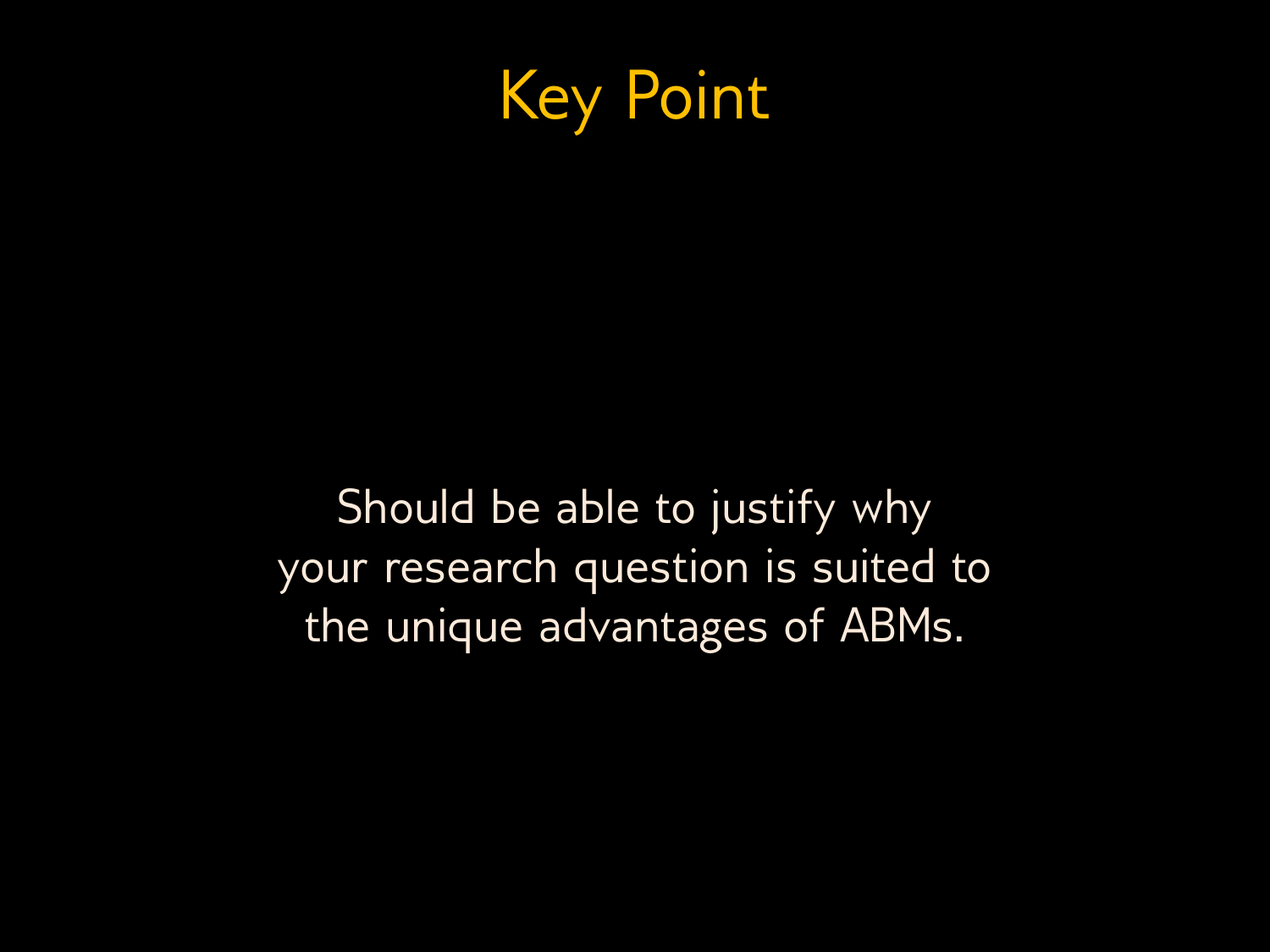

Key Point
Should be able to justify why
your research question is suited to
the unique advantages of ABMs.